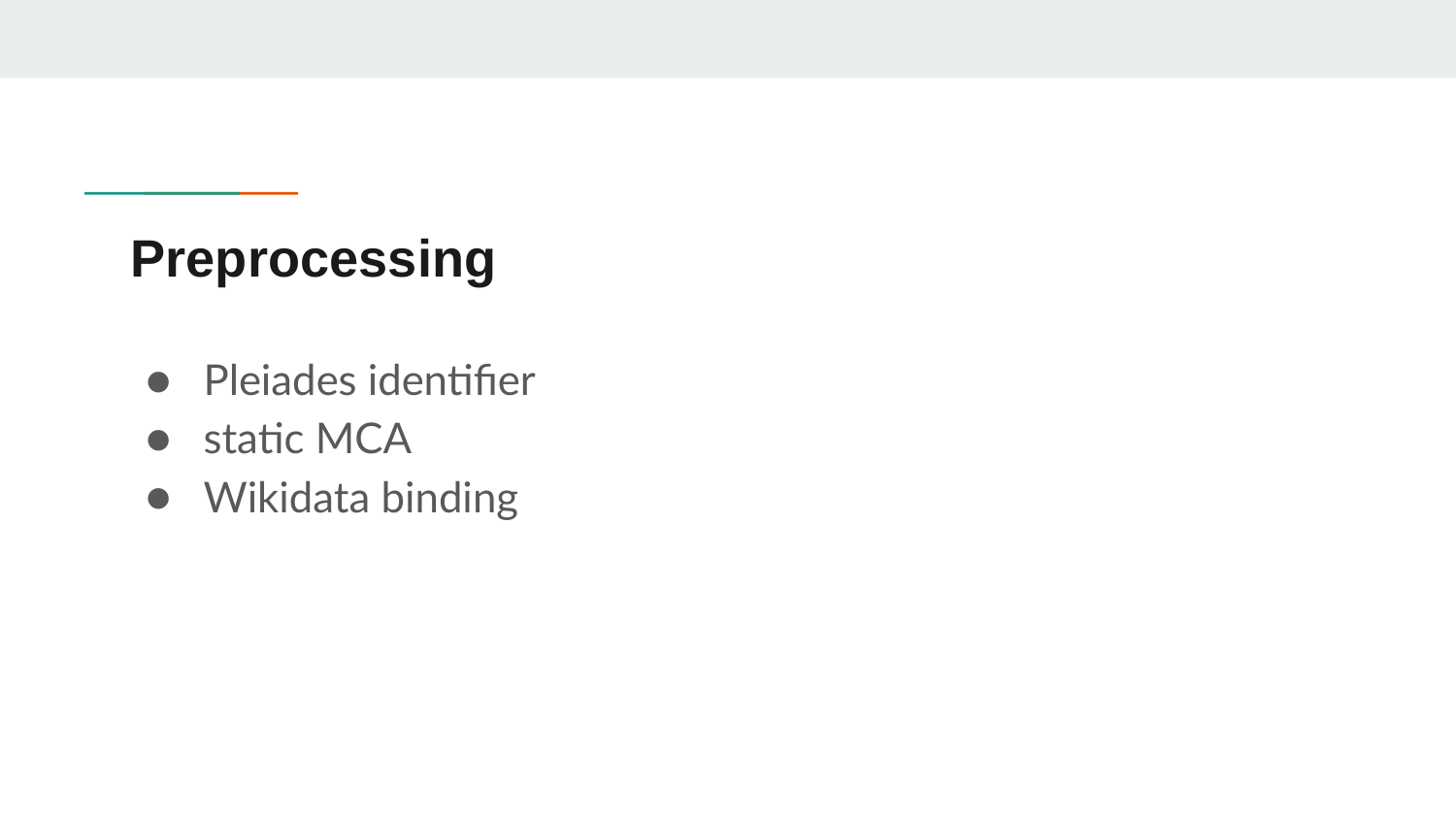

# Preprocessing
Pleiades identifier
static MCA
Wikidata binding